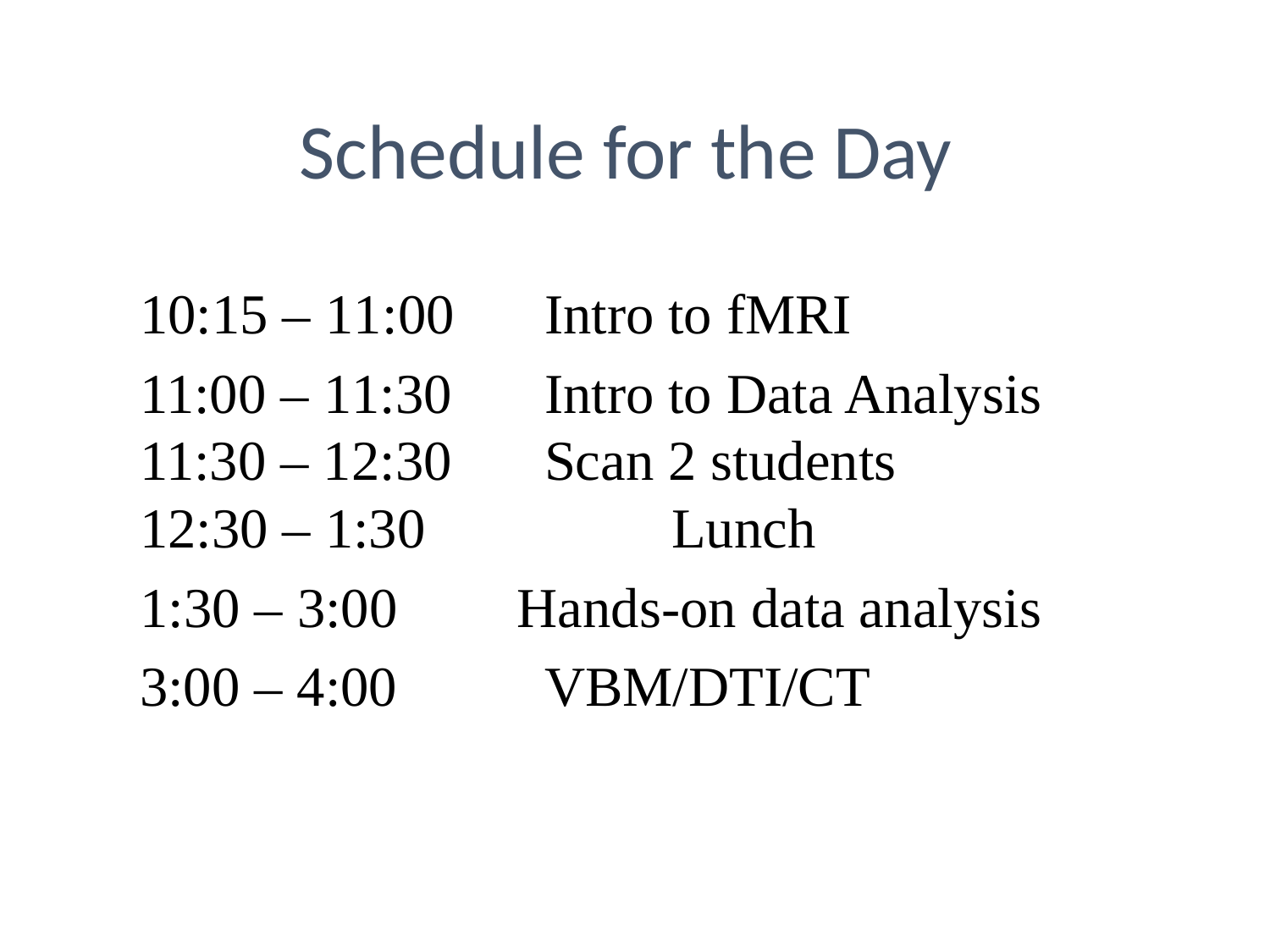

# Schedule for the Day
10:15 – 11:00	Intro to fMRI
11:00 – 11:30	Intro to Data Analysis
11:30 – 12:30	Scan 2 students
12:30 – 1:30		Lunch
1:30 – 3:00	       Hands-on data analysis
3:00 – 4:00 		VBM/DTI/CT